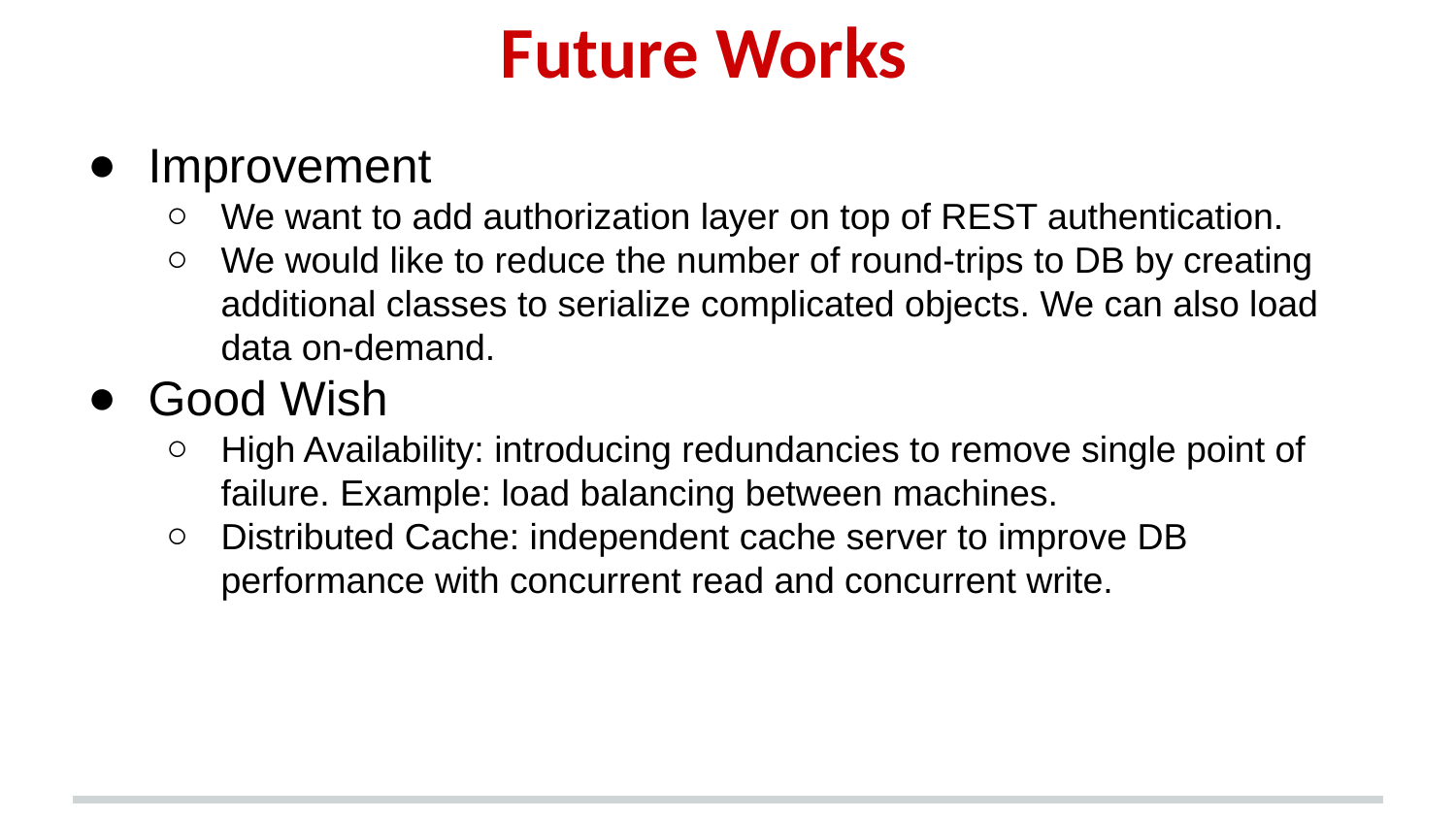

# Future Works
Improvement
We want to add authorization layer on top of REST authentication.
We would like to reduce the number of round-trips to DB by creating additional classes to serialize complicated objects. We can also load data on-demand.
Good Wish
High Availability: introducing redundancies to remove single point of failure. Example: load balancing between machines.
Distributed Cache: independent cache server to improve DB performance with concurrent read and concurrent write.